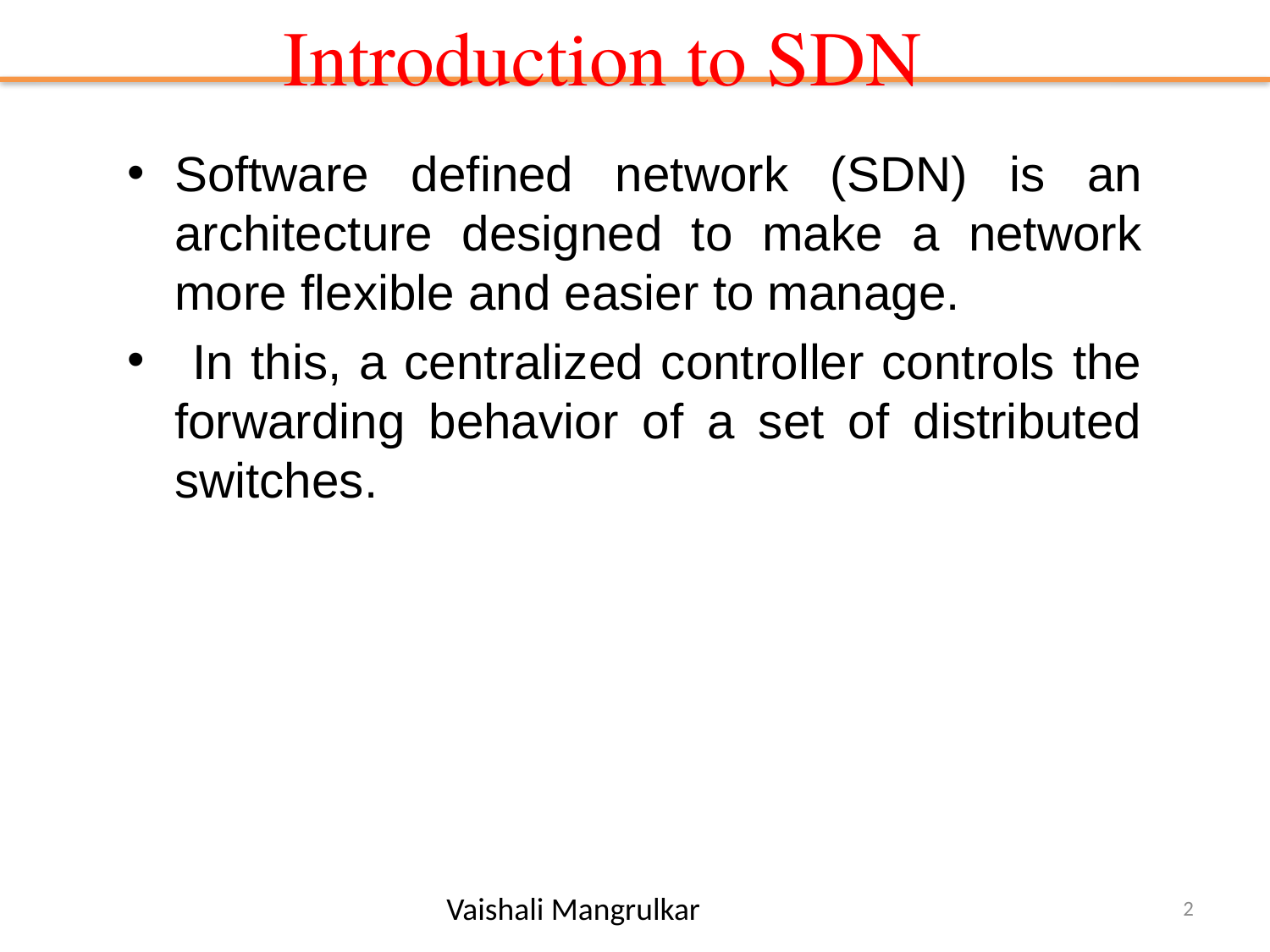

# Introduction to SDN
Software defined network (SDN) is an architecture designed to make a network more flexible and easier to manage.
 In this, a centralized controller controls the forwarding behavior of a set of distributed switches.
Vaishali Mangrulkar
2